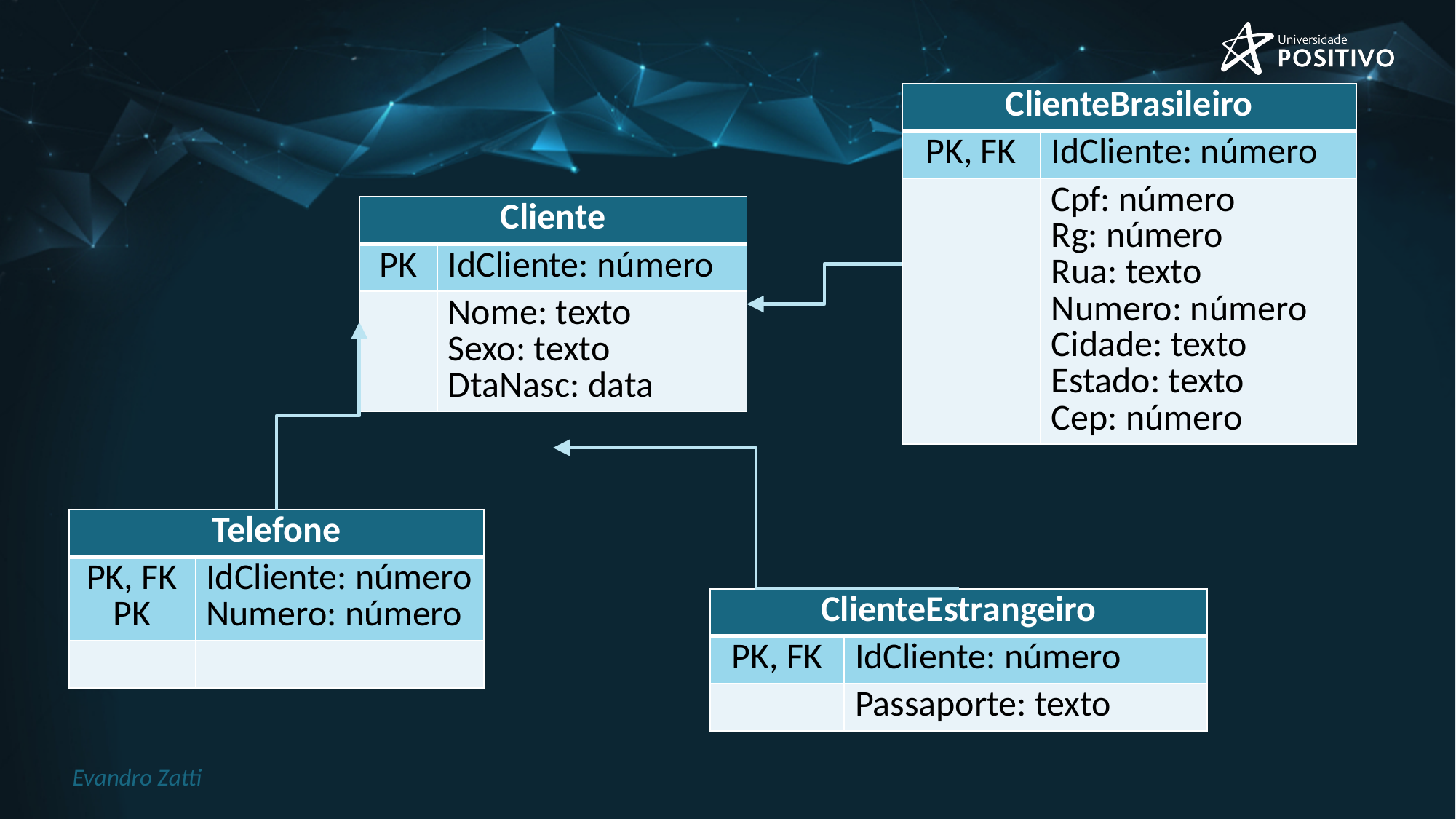

| ClienteBrasileiro |  |
| --- | --- |
| PK, FK | IdCliente: número |
|  | Cpf: número Rg: número Rua: texto Numero: número Cidade: texto Estado: texto Cep: número |
| Cliente |  |
| --- | --- |
| PK | IdCliente: número |
|  | Nome: texto Sexo: texto DtaNasc: data |
| Telefone |  |
| --- | --- |
| PK, FK PK | IdCliente: número Numero: número |
|  |  |
| ClienteEstrangeiro |  |
| --- | --- |
| PK, FK | IdCliente: número |
|  | Passaporte: texto |